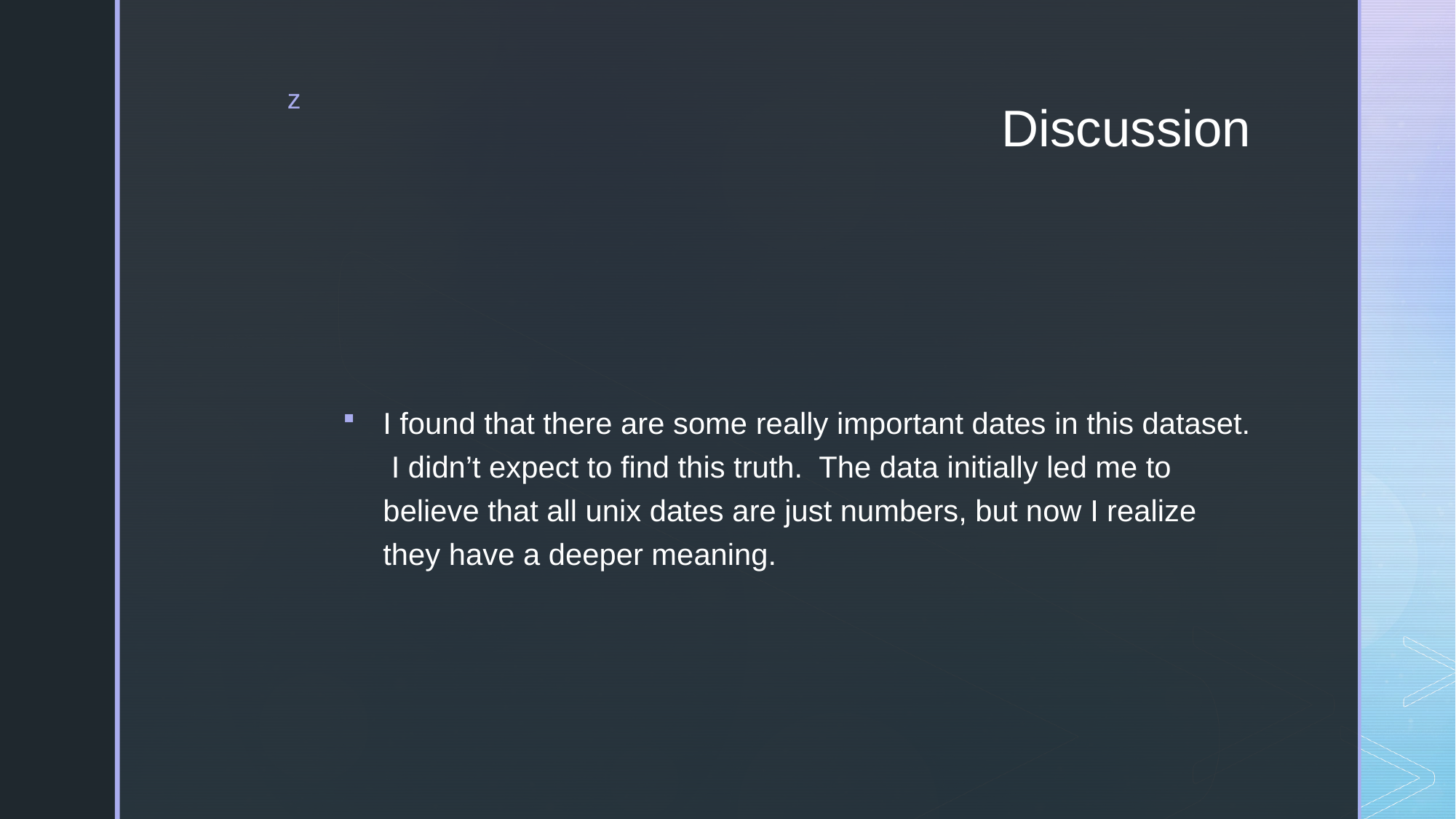

# Discussion
I found that there are some really important dates in this dataset.  I didn’t expect to find this truth.  The data initially led me to believe that all unix dates are just numbers, but now I realize they have a deeper meaning.